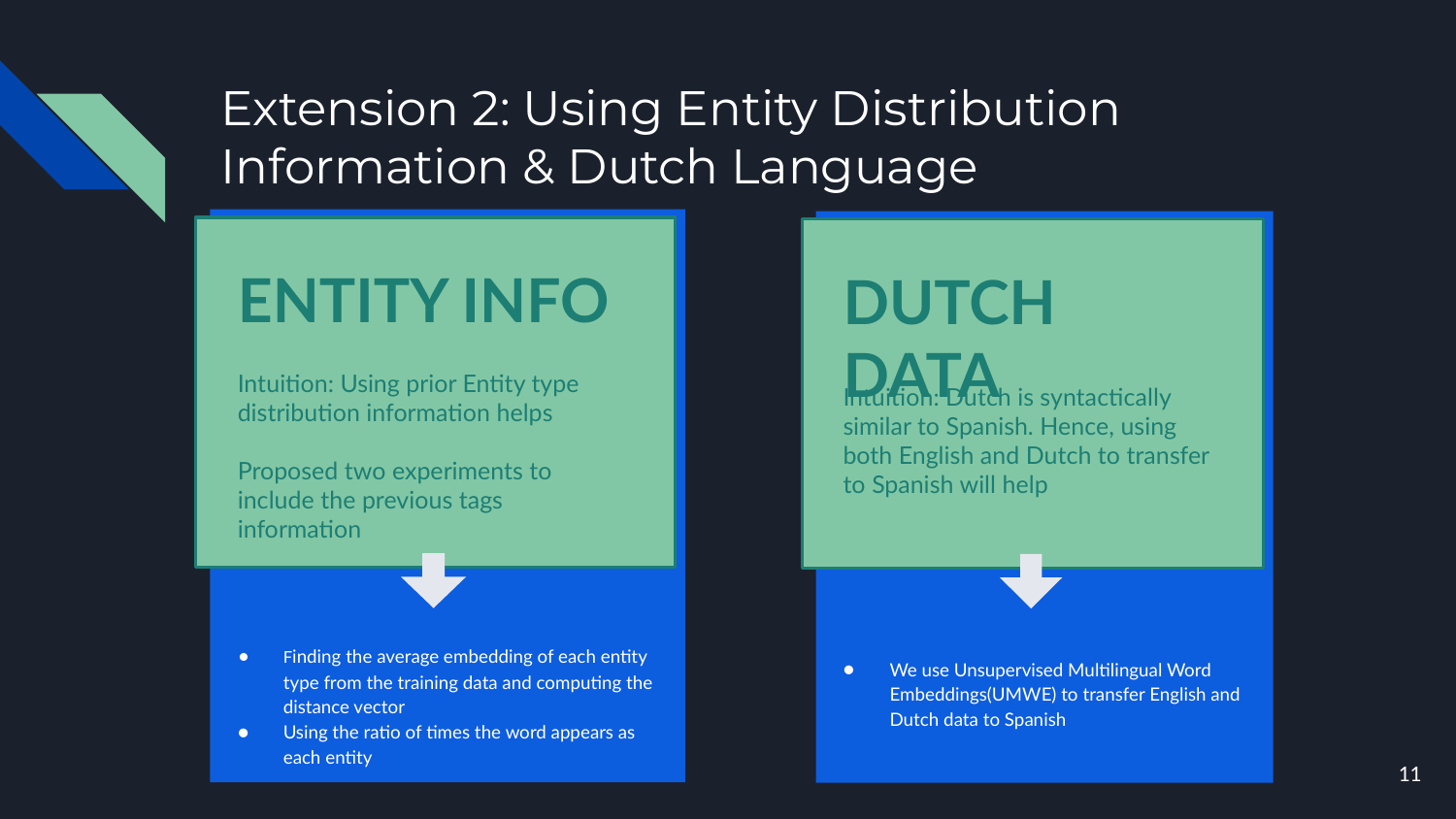

# Extension 2: Using Entity Distribution Information & Dutch Language

ENTITY INFO
Intuition: Using prior Entity type distribution information helps

Proposed two experiments to include the previous tags information

Finding the average embedding of each entity type from the training data and computing the distance vector
Using the ratio of times the word appears as each entity

DUTCH DATA
Intuition: Dutch is syntactically similar to Spanish. Hence, using both English and Dutch to transfer to Spanish will help

We use Unsupervised Multilingual Word Embeddings(UMWE) to transfer English and Dutch data to Spanish
11